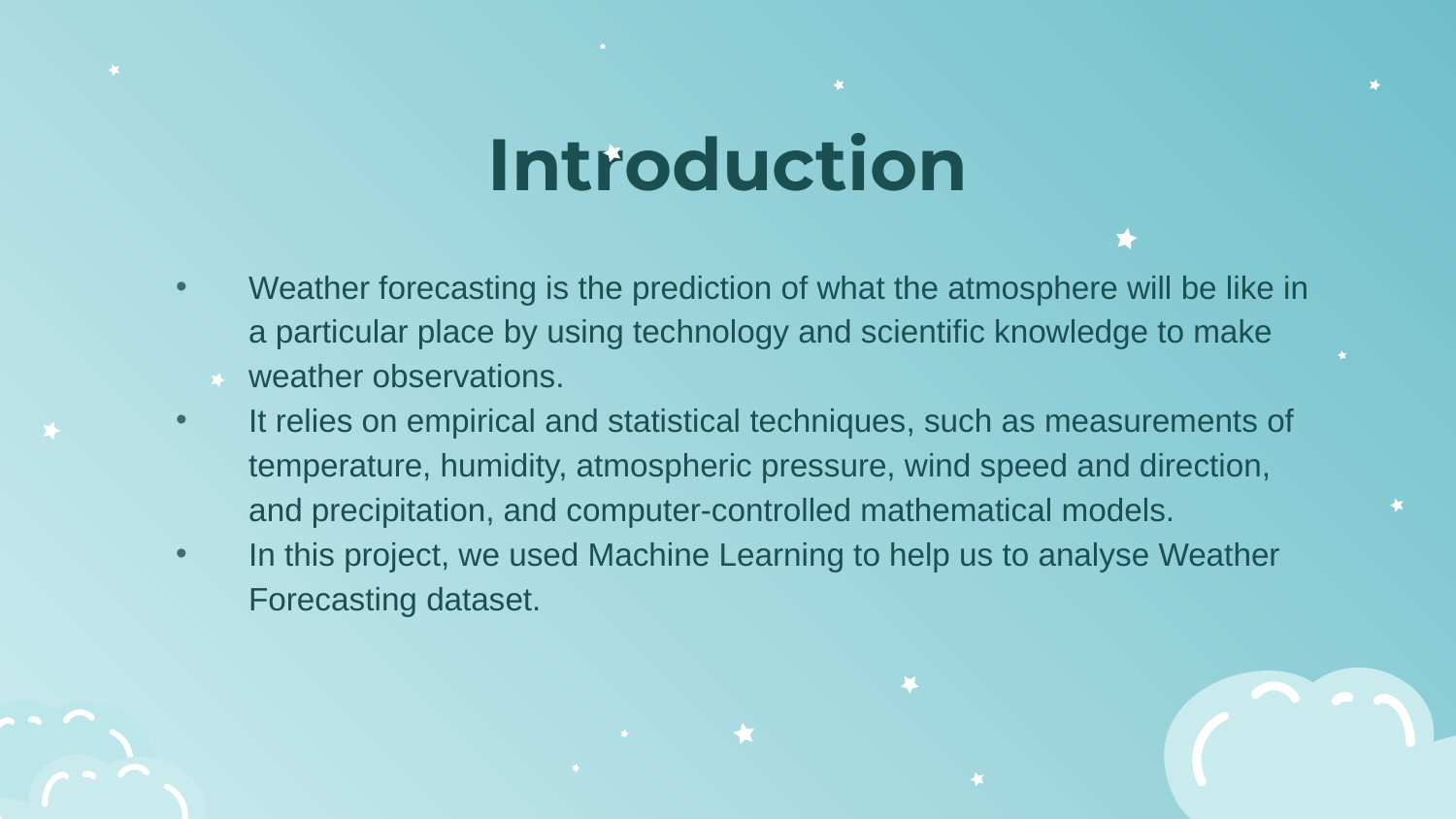

Introduction

Weather forecasting is the prediction of what the atmosphere will be like in a particular place by using technology and scientific knowledge to make weather observations.
It relies on empirical and statistical techniques, such as measurements of temperature, humidity, atmospheric pressure, wind speed and direction, and precipitation, and computer-controlled mathematical models.
In this project, we used Machine Learning to help us to analyse Weather Forecasting dataset.